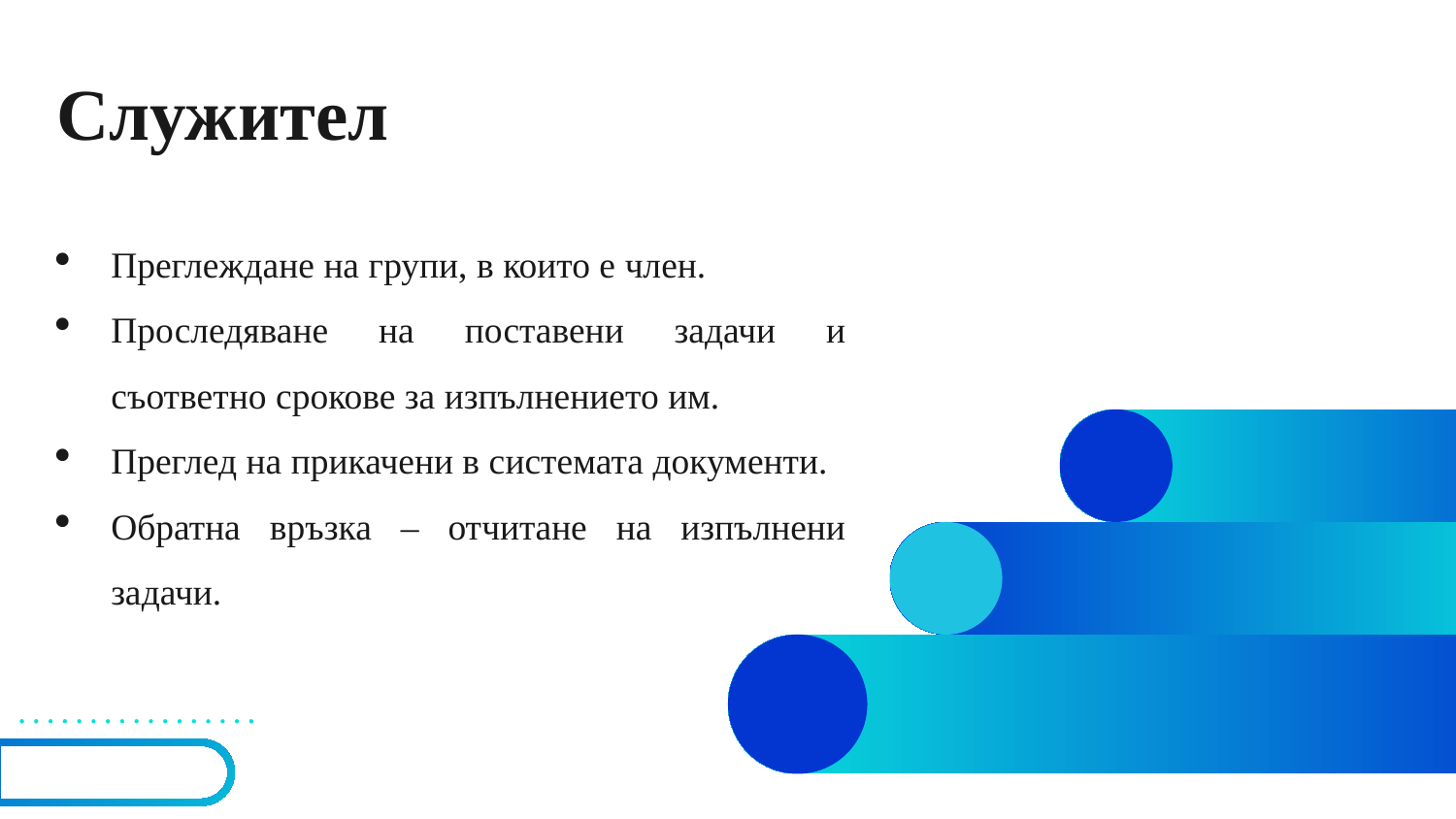

# Служител
Преглеждане на групи, в които е член.
Проследяване на поставени задачи и съответно срокове за изпълнението им.
Преглед на прикачени в системата документи.
Обратна връзка – отчитане на изпълнени задачи.